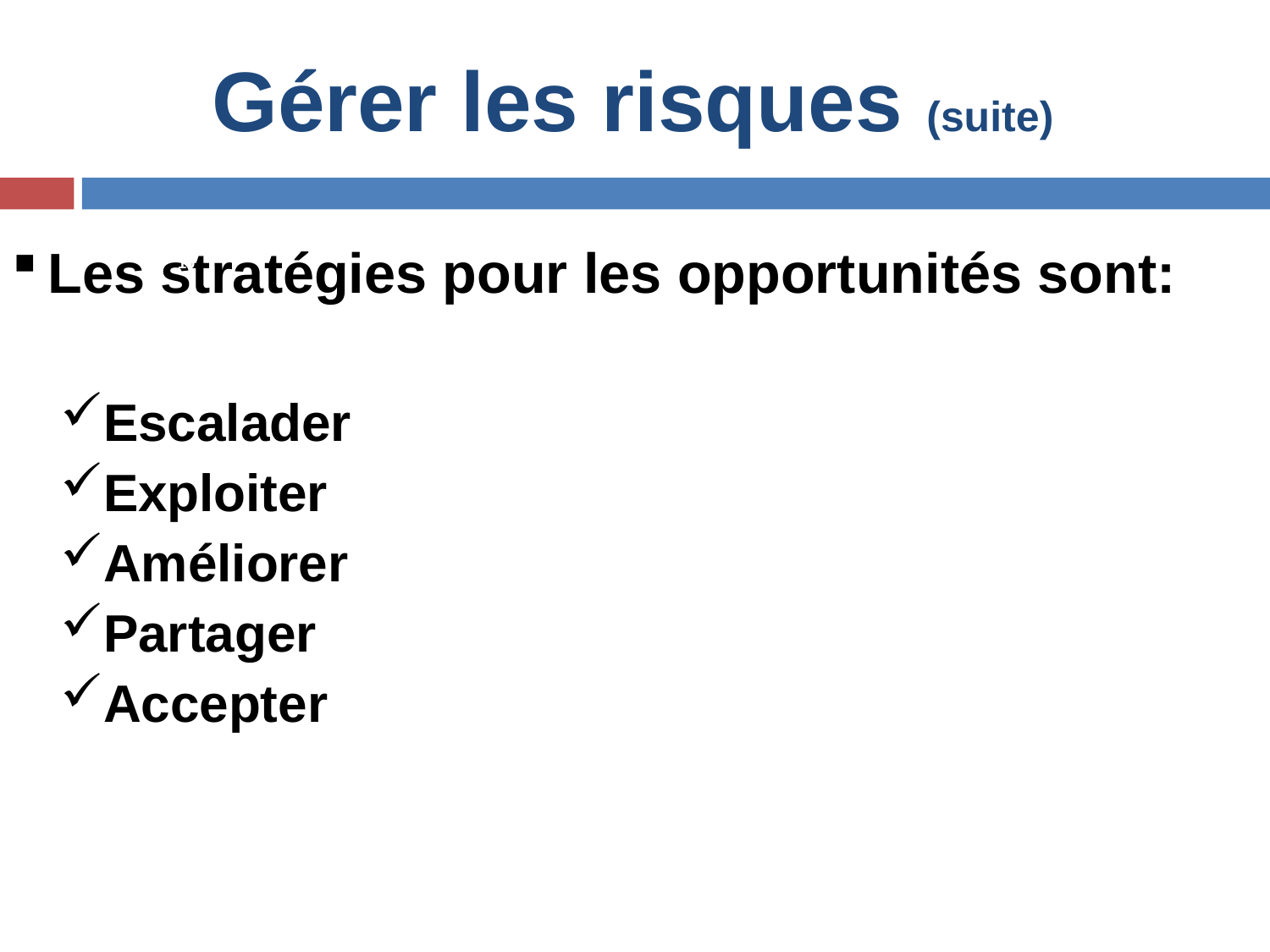

# Gérer les risques (suite)
Les stratégies pour les opportunités sont:

Escalader
Exploiter
Améliorer
Partager
Accepter
10
10